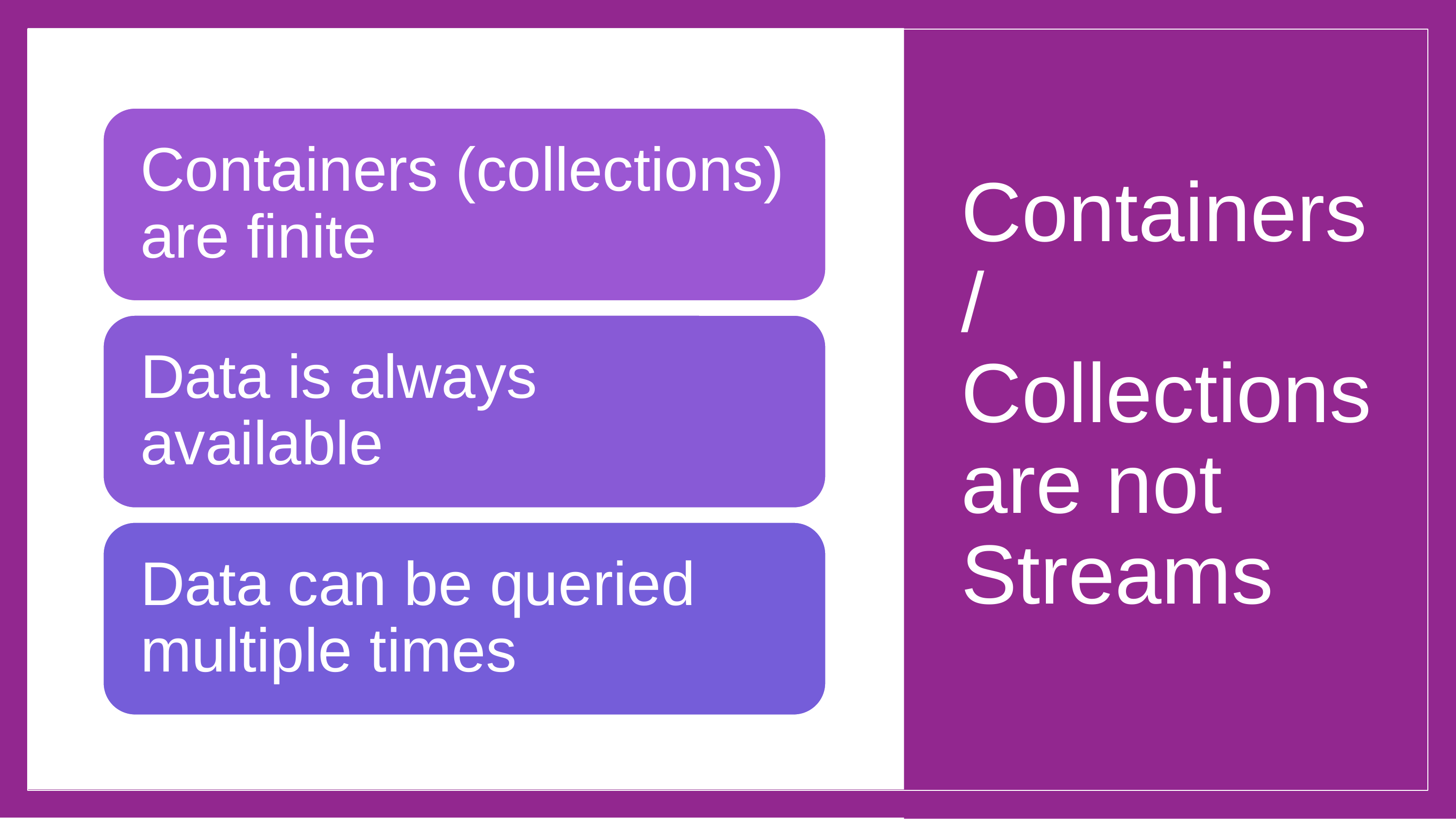

# Containers/Collections are not Streams
Containers (collections) are finite
Data is always available
Data can be queried multiple times